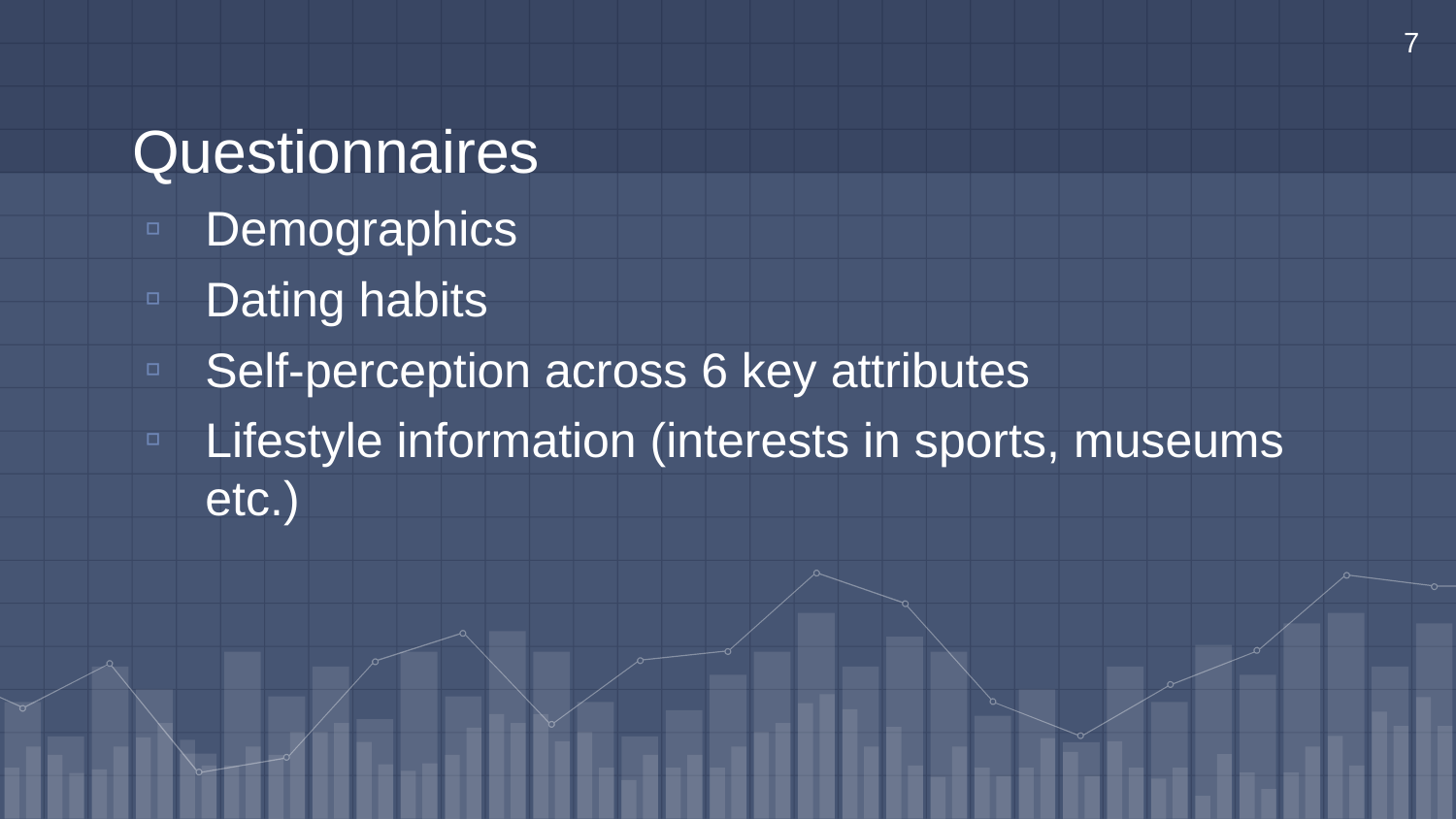

7
# Questionnaires
Demographics
Dating habits
Self-perception across 6 key attributes
Lifestyle information (interests in sports, museums etc.)